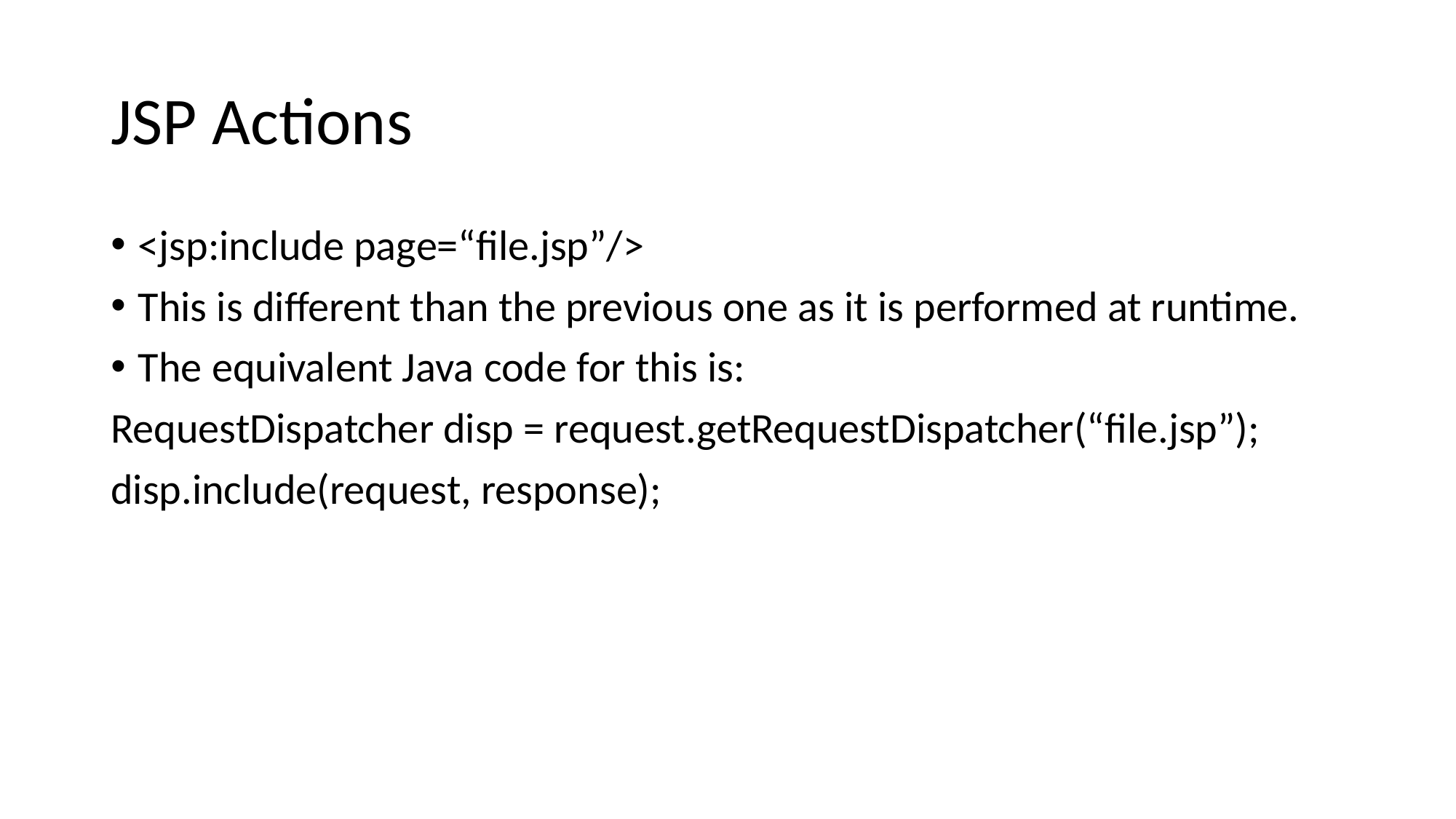

# JSP Actions
<jsp:include page=“file.jsp”/>
This is different than the previous one as it is performed at runtime.
The equivalent Java code for this is:
RequestDispatcher disp = request.getRequestDispatcher(“file.jsp”);
disp.include(request, response);